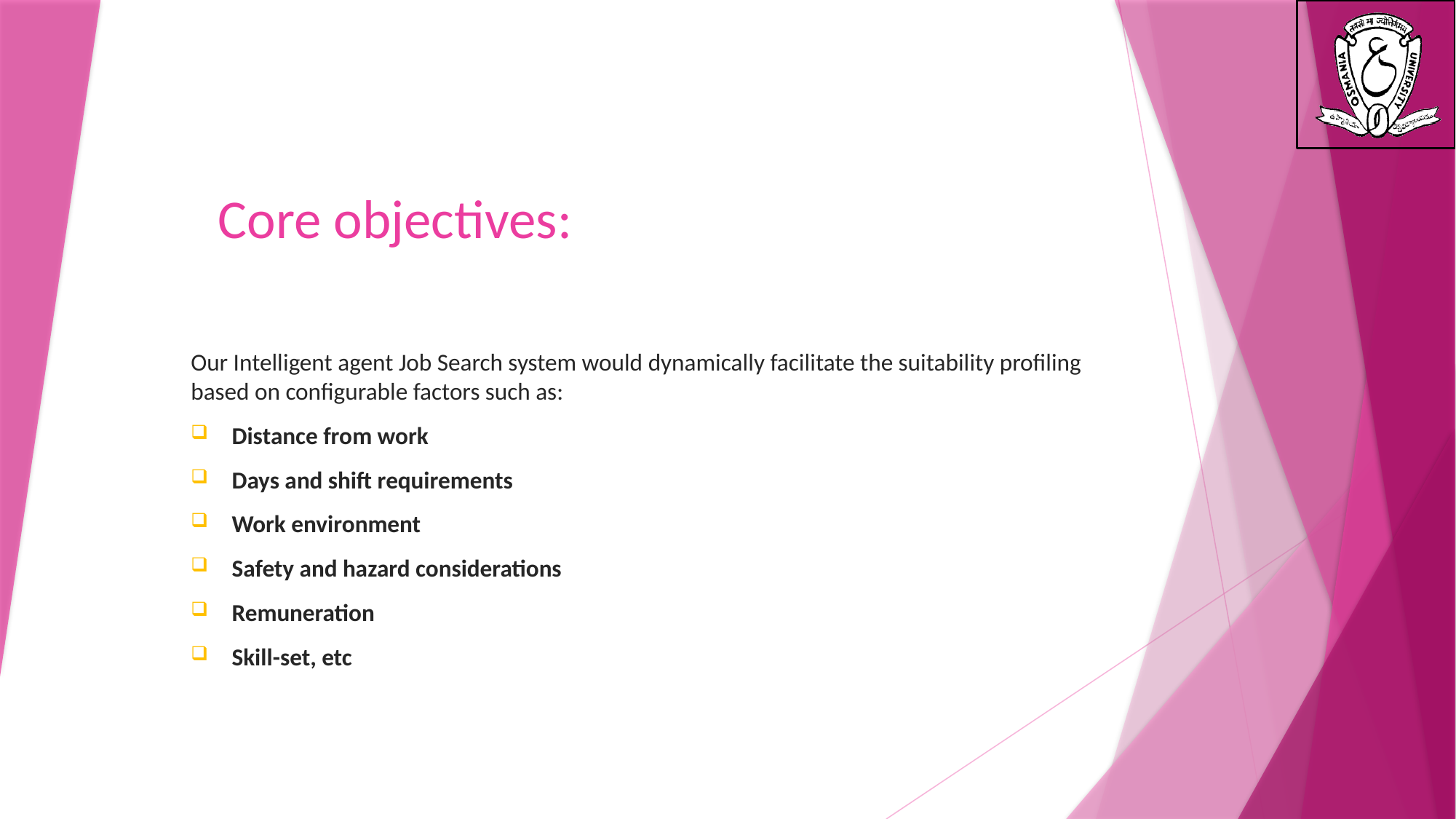

# Core objectives:
Our Intelligent agent Job Search system would dynamically facilitate the suitability profiling based on configurable factors such as:
Distance from work
Days and shift requirements
Work environment
Safety and hazard considerations
Remuneration
Skill-set, etc